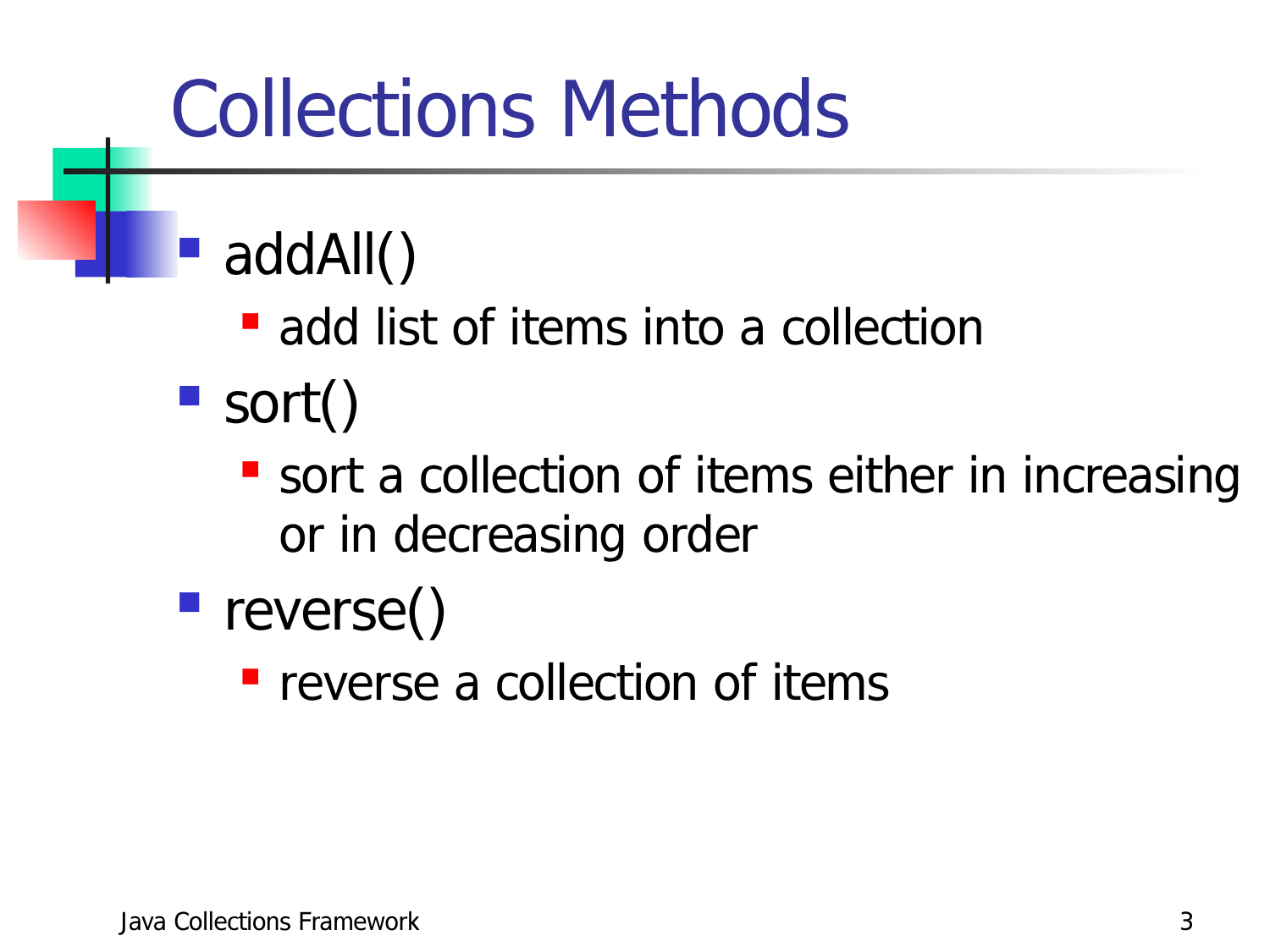

# Collections Methods
addAll()
add list of items into a collection
sort()
sort a collection of items either in increasing or in decreasing order
reverse()
reverse a collection of items

is used with the static methods, where all the methods
operate on the collections or return the collection
throw the NullPointerException if the collection or objects passed to the method is null

Java Collections Framework
3